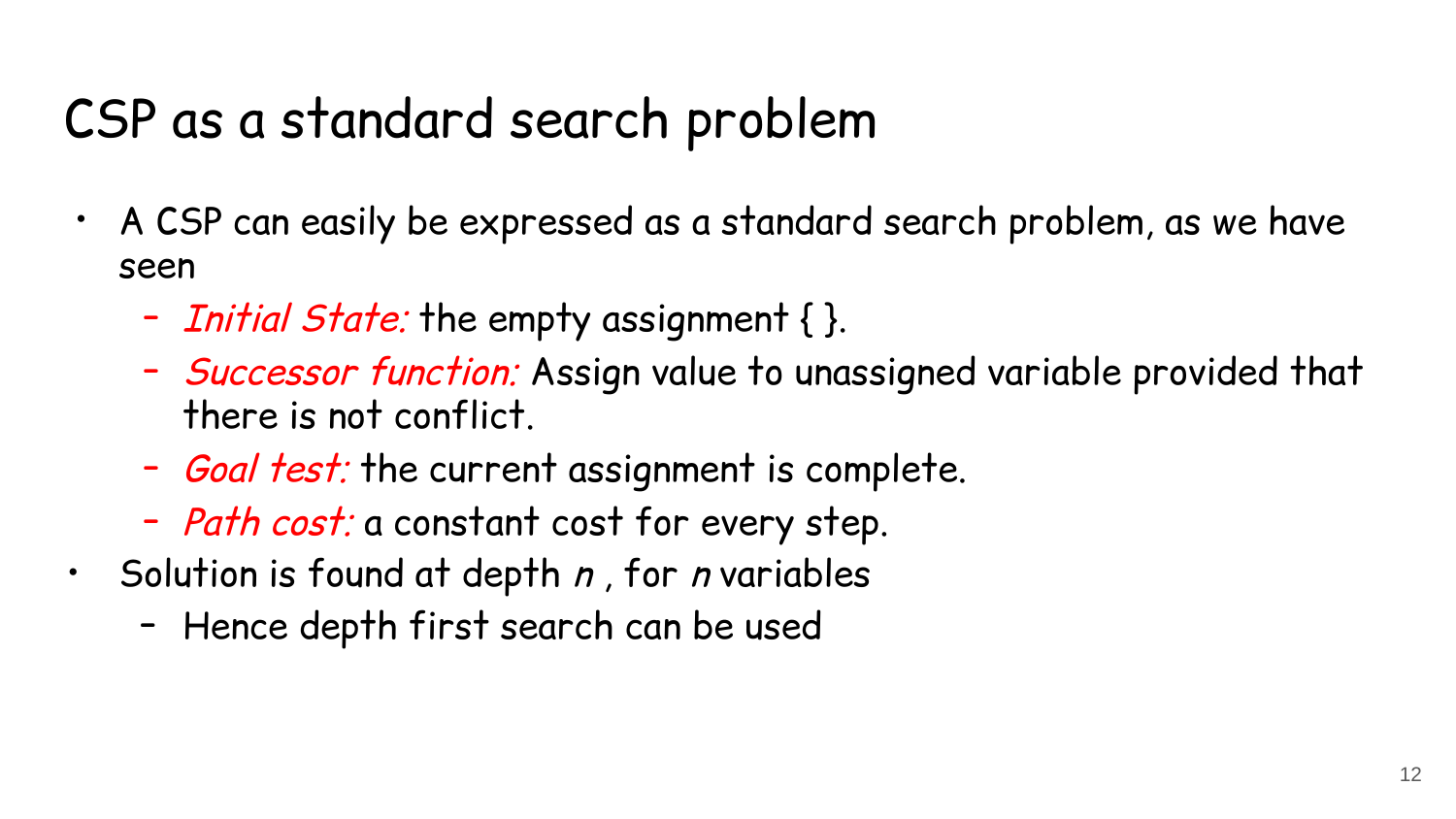

# CSP as a standard search problem
A CSP can easily be expressed as a standard search problem, as we have seen
Initial State: the empty assignment { }.
Successor function: Assign value to unassigned variable provided that there is not conflict.
Goal test: the current assignment is complete.
Path cost: a constant cost for every step.
Solution is found at depth n , for n variables
Hence depth first search can be used
12